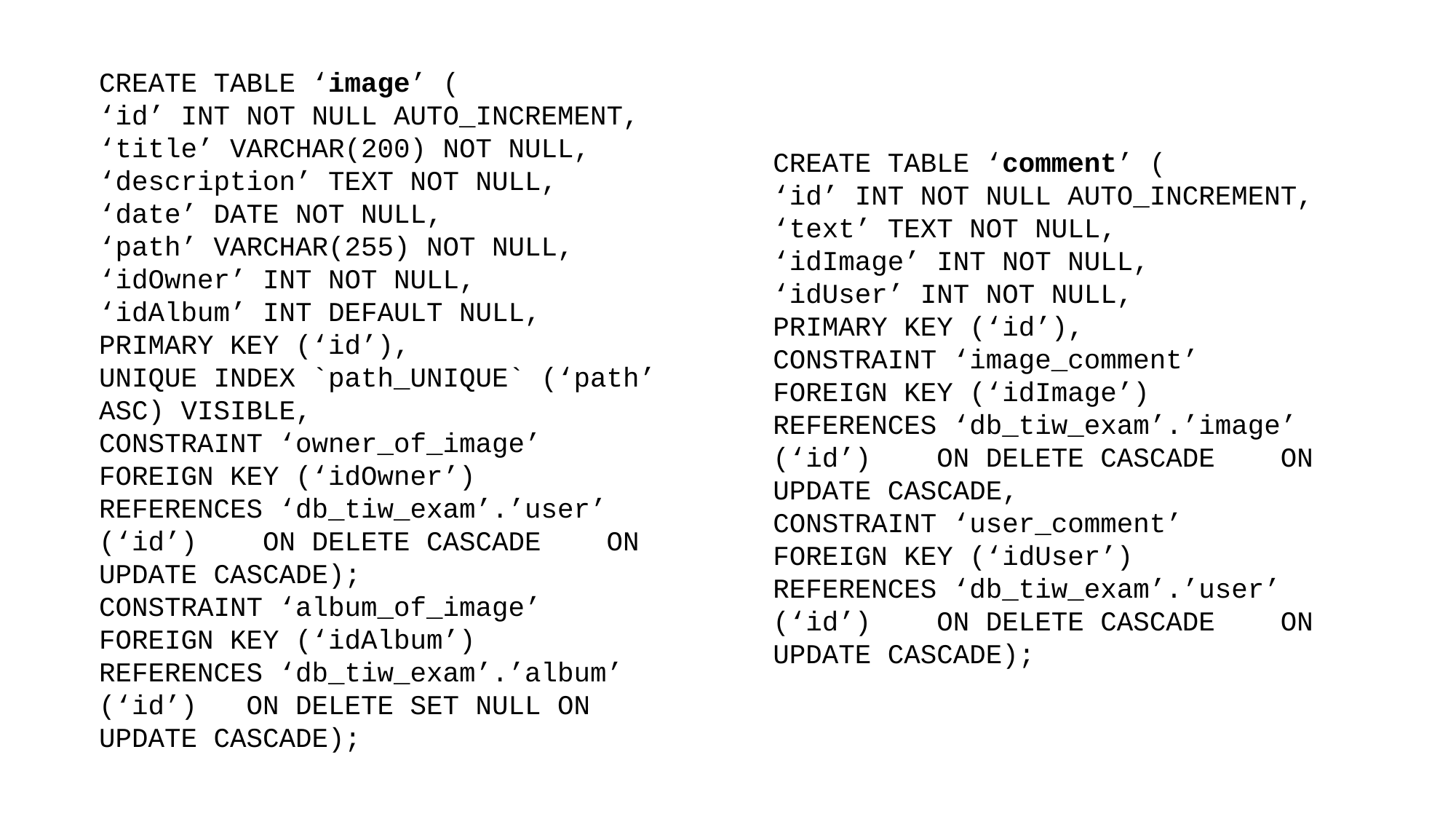

CREATE TABLE ‘image’ (
‘id’ INT NOT NULL AUTO_INCREMENT,  ‘title’ VARCHAR(200) NOT NULL,  ‘description’ TEXT NOT NULL,
‘date’ DATE NOT NULL,
‘path’ VARCHAR(255) NOT NULL,  ‘idOwner’ INT NOT NULL,
‘idAlbum’ INT DEFAULT NULL,
PRIMARY KEY (‘id’),
UNIQUE INDEX `path_UNIQUE` (‘path’  ASC) VISIBLE,
CONSTRAINT ‘owner_of_image’   FOREIGN KEY (‘idOwner’)    REFERENCES ‘db_tiw_exam’.’user’ (‘id’)    ON DELETE CASCADE    ON UPDATE CASCADE);
CONSTRAINT ‘album_of_image’   FOREIGN KEY (‘idAlbum’)    REFERENCES ‘db_tiw_exam’.’album’ (‘id’)   ON DELETE SET NULL ON UPDATE CASCADE);

CREATE TABLE ‘comment’ (
‘id’ INT NOT NULL AUTO_INCREMENT,  ‘text’ TEXT NOT NULL,
‘idImage’ INT NOT NULL,
‘idUser’ INT NOT NULL,
PRIMARY KEY (‘id’),
CONSTRAINT ‘image_comment’    FOREIGN KEY (‘idImage’)    REFERENCES ‘db_tiw_exam’.’image’ (‘id’)    ON DELETE CASCADE    ON UPDATE CASCADE,
CONSTRAINT ‘user_comment’    FOREIGN KEY (‘idUser’)    REFERENCES ‘db_tiw_exam’.’user’ (‘id’)    ON DELETE CASCADE    ON UPDATE CASCADE);